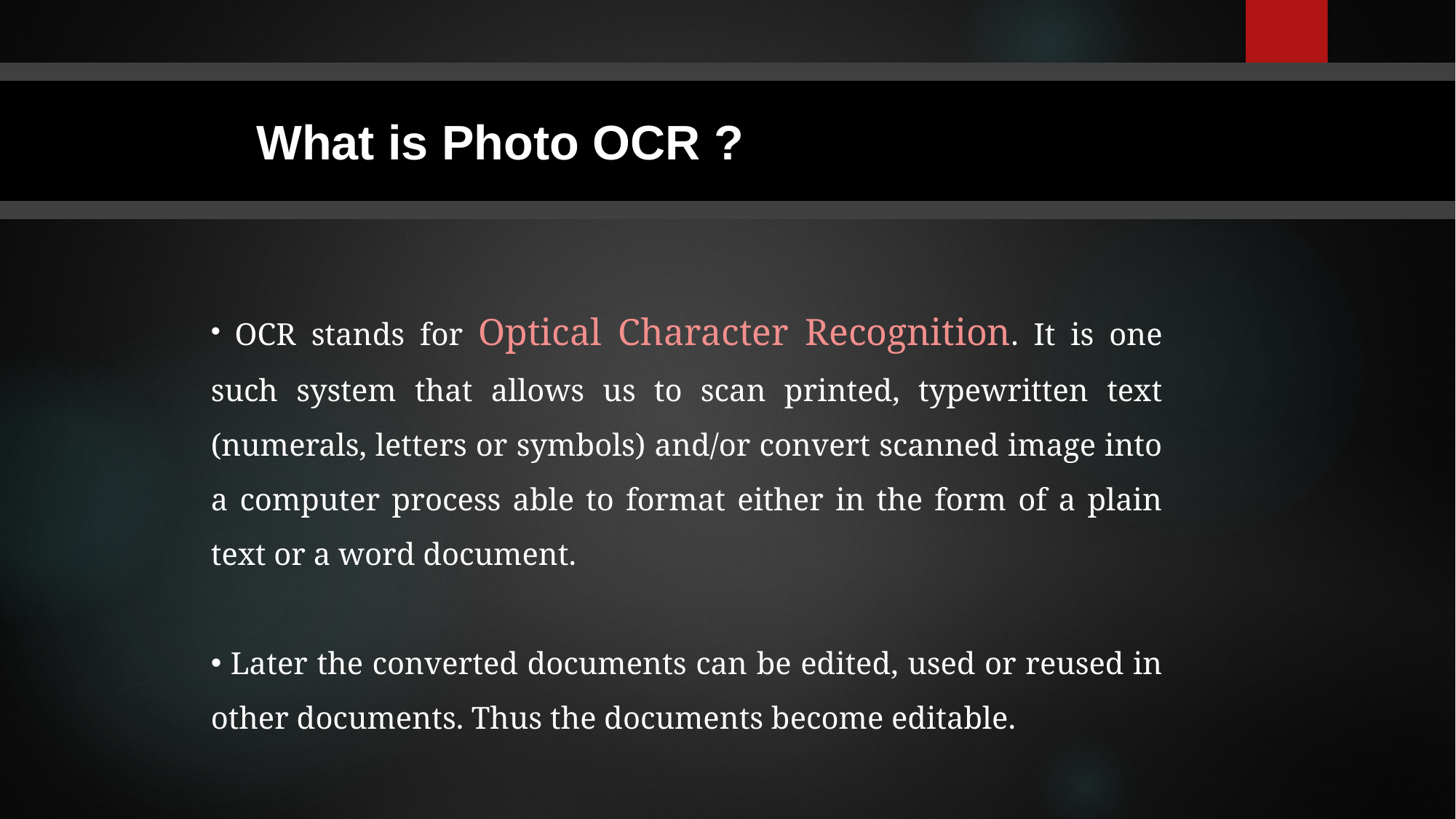

What is Photo OCR ?

 OCR stands for Optical Character Recognition. It is one such system that allows us to scan printed, typewritten text (numerals, letters or symbols) and/or convert scanned image into a computer process able to format either in the form of a plain text or a word document.

 Later the converted documents can be edited, used or reused in other documents. Thus the documents become editable.